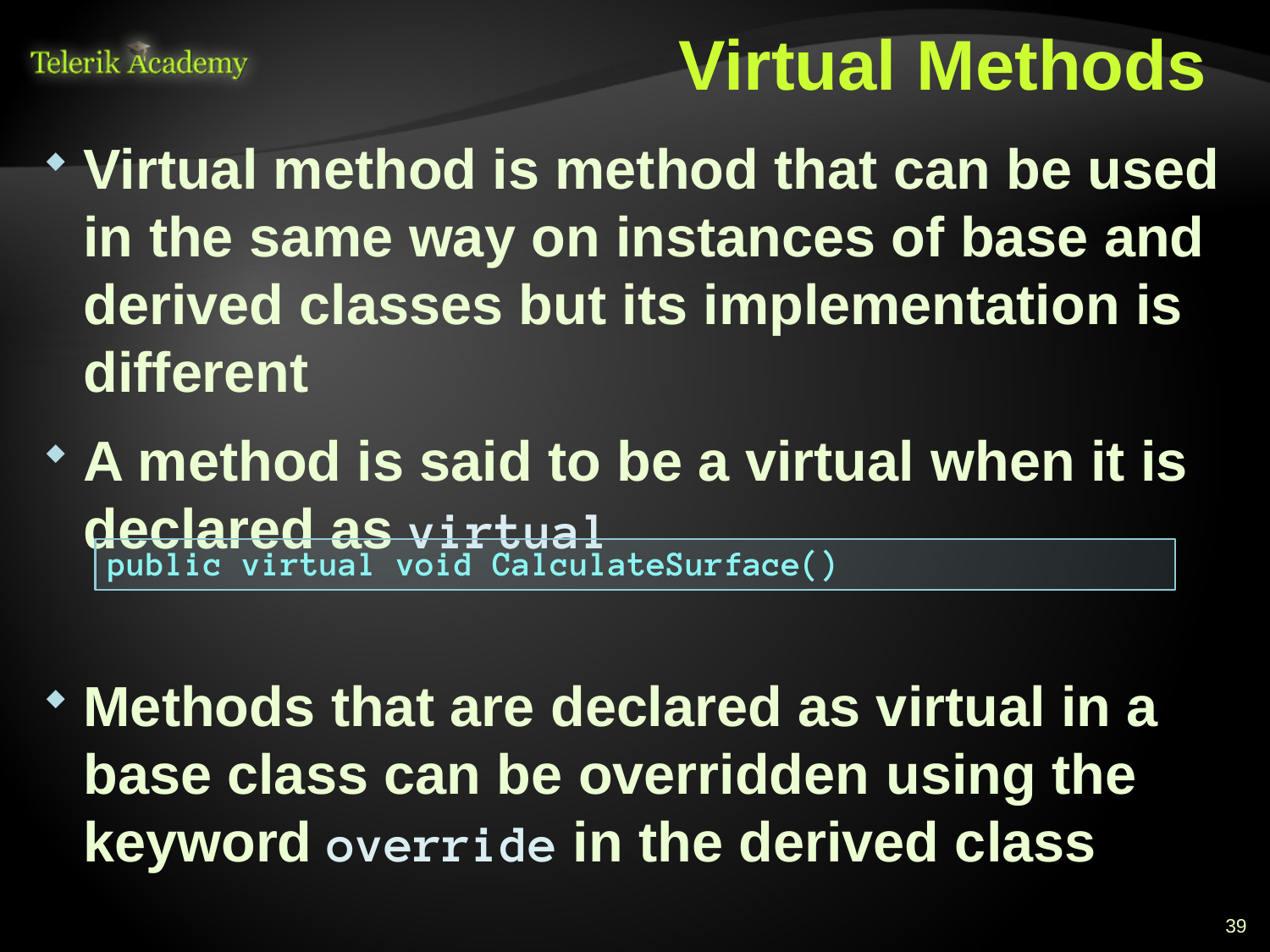

# Virtual Methods
Virtual method is method that can be used in the same way on instances of base and derived classes but its implementation is different
A method is said to be a virtual when it is declared as virtual

Methods that are declared as virtual in a base class can be overridden using the keyword override in the derived class
public virtual void CalculateSurface()
39